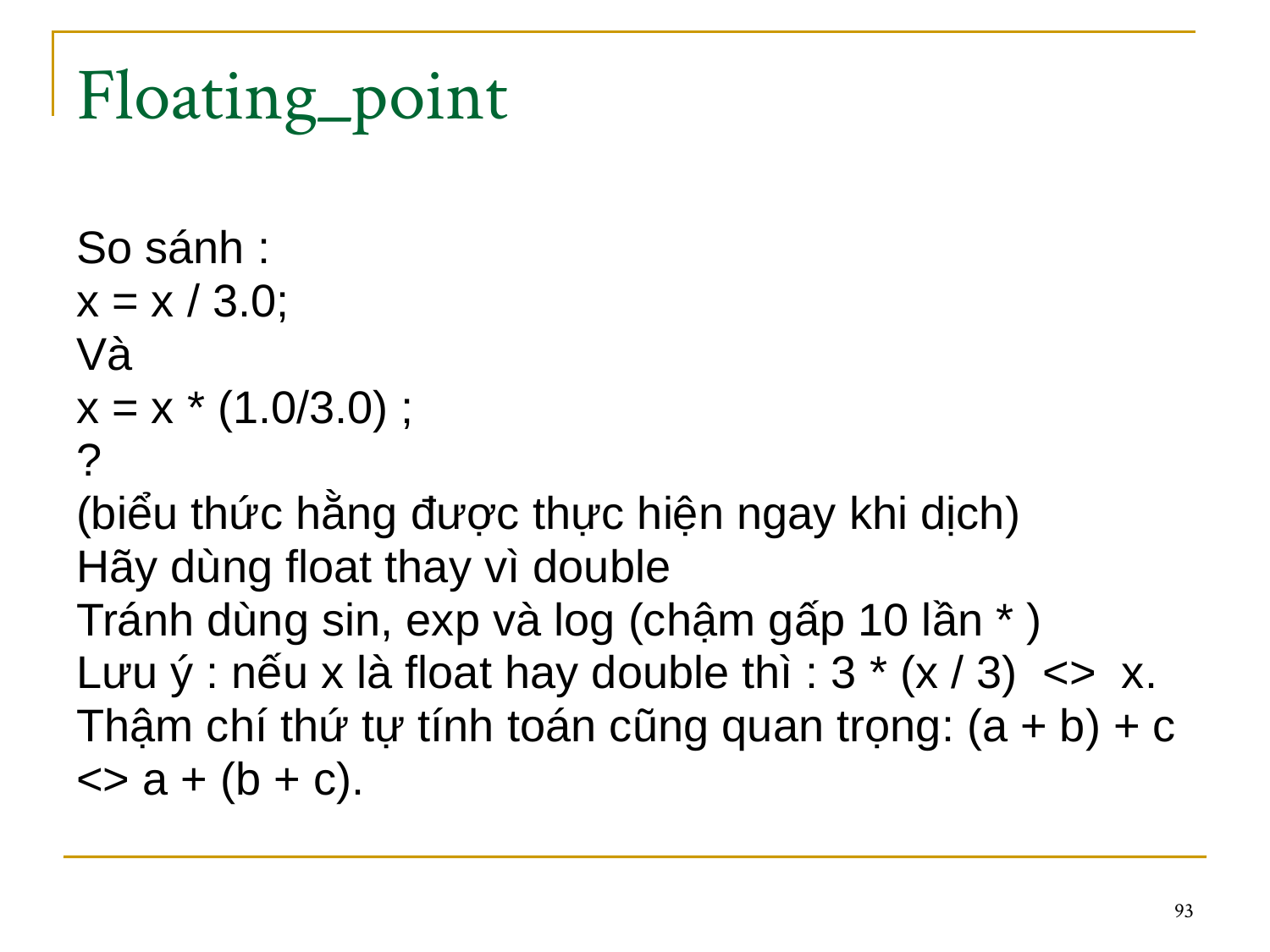

# Floating_point
So sánh :
x = x / 3.0;
Và
x = x * (1.0/3.0) ;
?
(biểu thức hằng được thực hiện ngay khi dịch)
Hãy dùng float thay vì double
Tránh dùng sin, exp và log (chậm gấp 10 lần * )
Lưu ý : nếu x là float hay double thì : 3 * (x / 3)  <>  x.
Thậm chí thứ tự tính toán cũng quan trọng: (a + b) + c
<> a + (b + c).
93